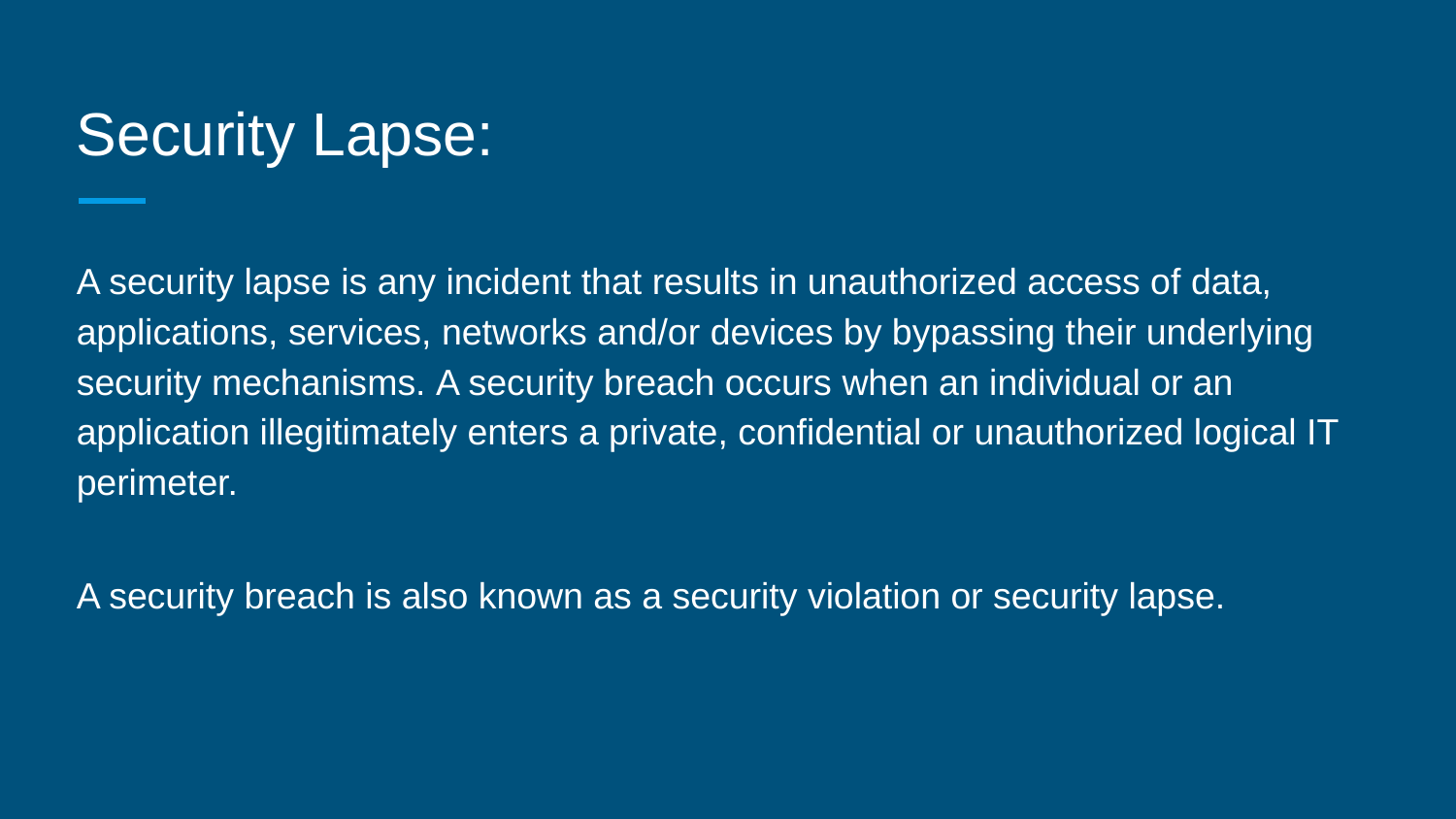

# Security Lapse:
A security lapse is any incident that results in unauthorized access of data, applications, services, networks and/or devices by bypassing their underlying security mechanisms. A security breach occurs when an individual or an application illegitimately enters a private, confidential or unauthorized logical IT perimeter.

A security breach is also known as a security violation or security lapse.